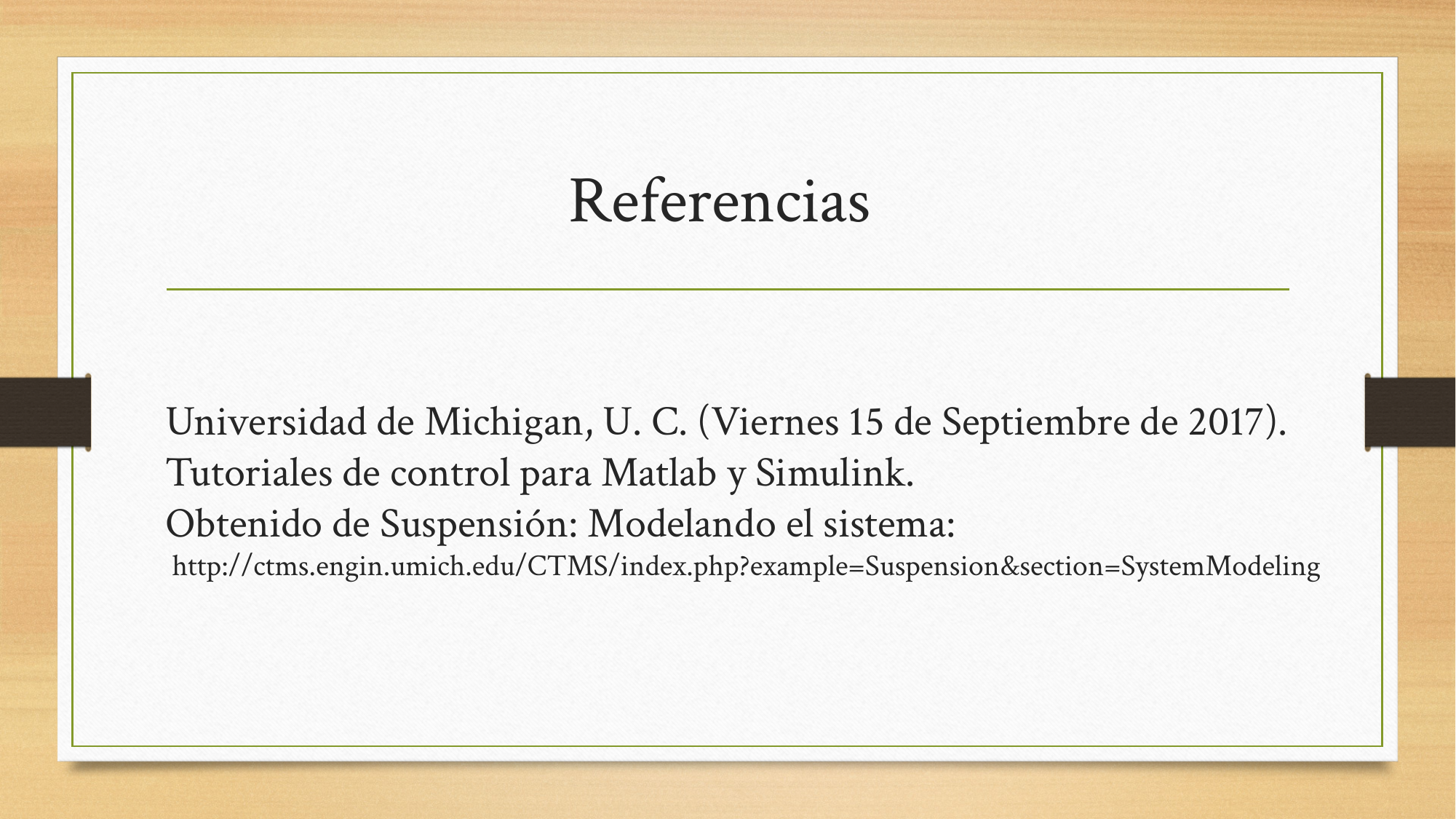

# Referencias
Universidad de Michigan, U. C. (Viernes 15 de Septiembre de 2017).
Tutoriales de control para Matlab y Simulink.
Obtenido de Suspensión: Modelando el sistema:
 http://ctms.engin.umich.edu/CTMS/index.php?example=Suspension&section=SystemModeling